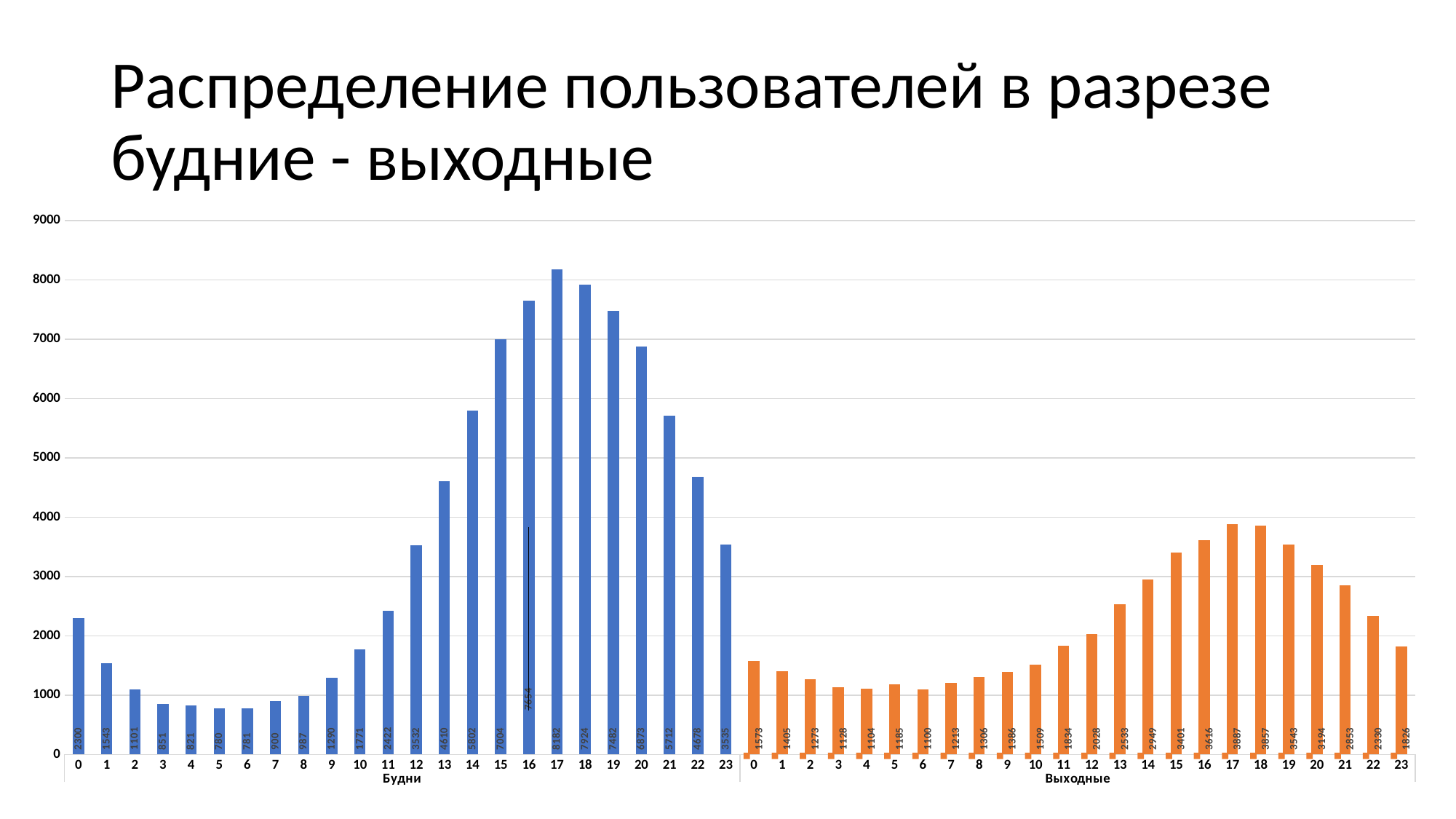

# Распределение пользователей в разрезе будние - выходные

### Chart

| Category | Итог |
|---|---|
| 0 | 2300.0 |
| 1 | 1543.0 |
| 2 | 1101.0 |
| 3 | 851.0 |
| 4 | 821.0 |
| 5 | 780.0 |
| 6 | 781.0 |
| 7 | 900.0 |
| 8 | 987.0 |
| 9 | 1290.0 |
| 10 | 1771.0 |
| 11 | 2422.0 |
| 12 | 3532.0 |
| 13 | 4610.0 |
| 14 | 5802.0 |
| 15 | 7004.0 |
| 16 | 7654.0 |
| 17 | 8182.0 |
| 18 | 7924.0 |
| 19 | 7482.0 |
| 20 | 6873.0 |
| 21 | 5712.0 |
| 22 | 4678.0 |
| 23 | 3535.0 |
| 0 | 1573.0 |
| 1 | 1405.0 |
| 2 | 1273.0 |
| 3 | 1128.0 |
| 4 | 1104.0 |
| 5 | 1185.0 |
| 6 | 1100.0 |
| 7 | 1213.0 |
| 8 | 1306.0 |
| 9 | 1386.0 |
| 10 | 1509.0 |
| 11 | 1834.0 |
| 12 | 2028.0 |
| 13 | 2533.0 |
| 14 | 2949.0 |
| 15 | 3401.0 |
| 16 | 3616.0 |
| 17 | 3887.0 |
| 18 | 3857.0 |
| 19 | 3543.0 |
| 20 | 3194.0 |
| 21 | 2853.0 |
| 22 | 2330.0 |
| 23 | 1826.0 |